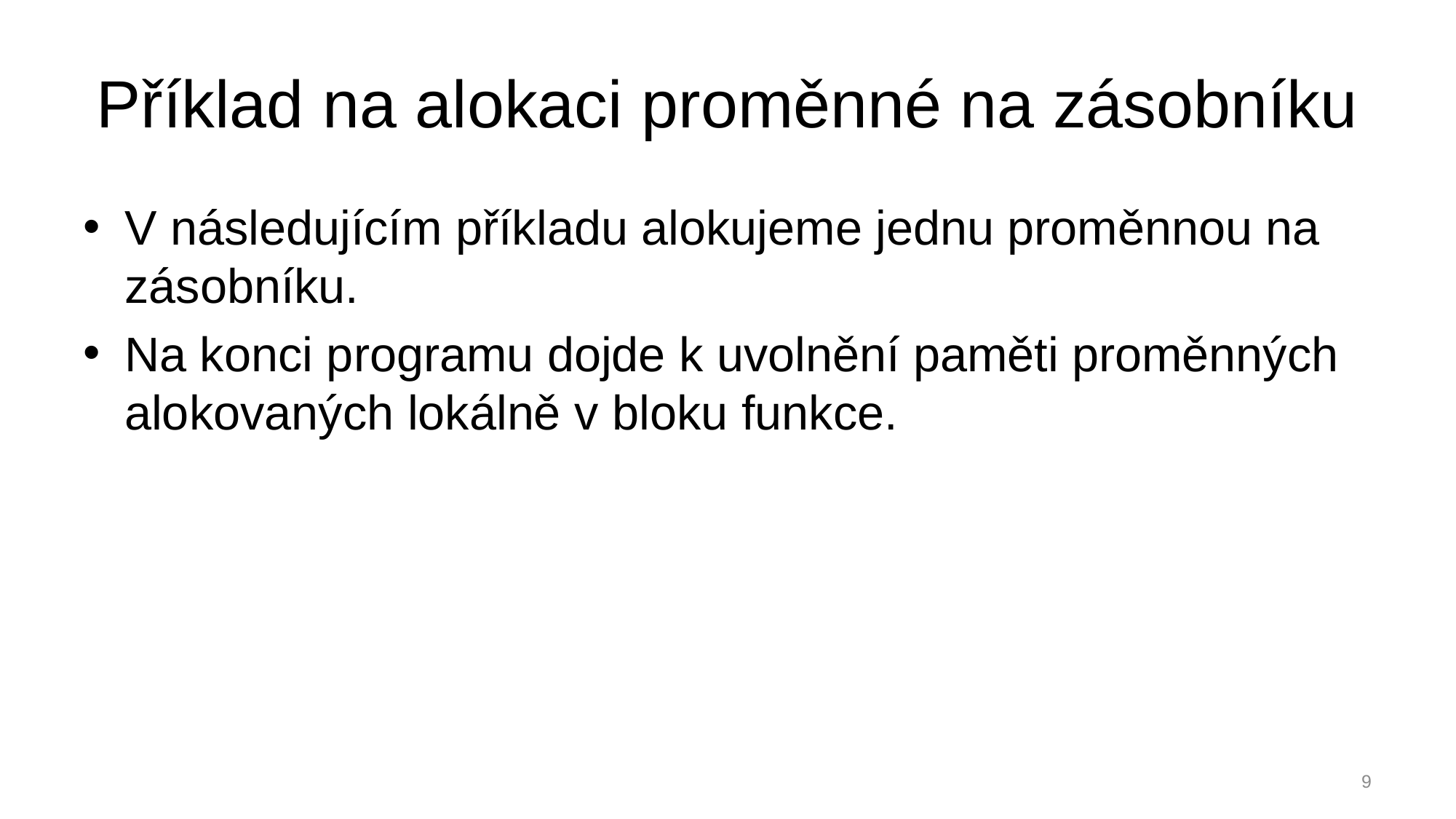

# Příklad na alokaci proměnné na zásobníku
V následujícím příkladu alokujeme jednu proměnnou na zásobníku.
Na konci programu dojde k uvolnění paměti proměnných alokovaných lokálně v bloku funkce.
9